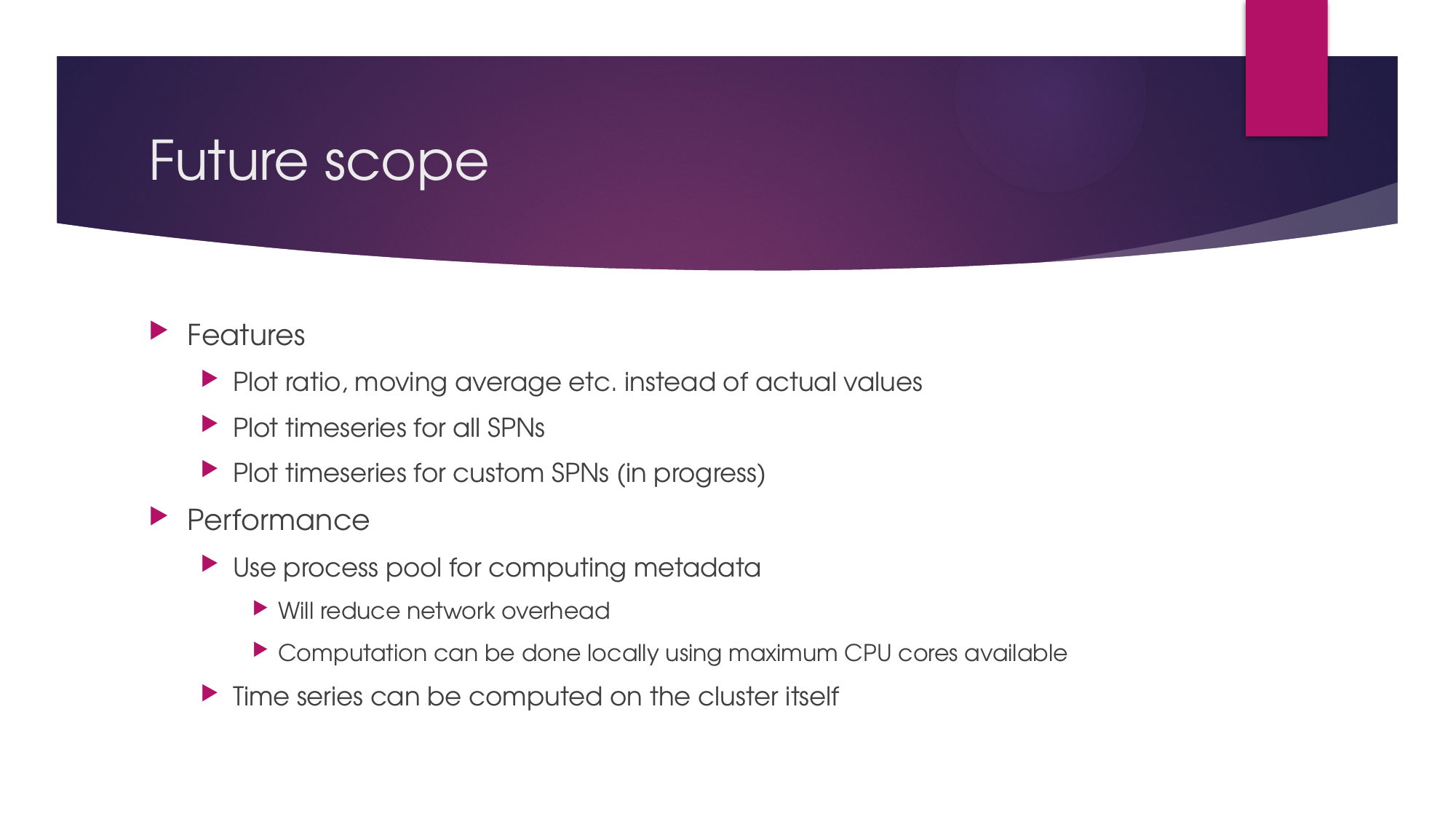

# Future scope
Features
Plot ratio, moving average etc. instead of actual values
Plot timeseries for all SPNs
Plot timeseries for custom SPNs (in progress)
Performance
Use process pool for computing metadata
Will reduce network overhead
Computation can be done locally using maximum CPU cores available
Time series can be computed on the cluster itself